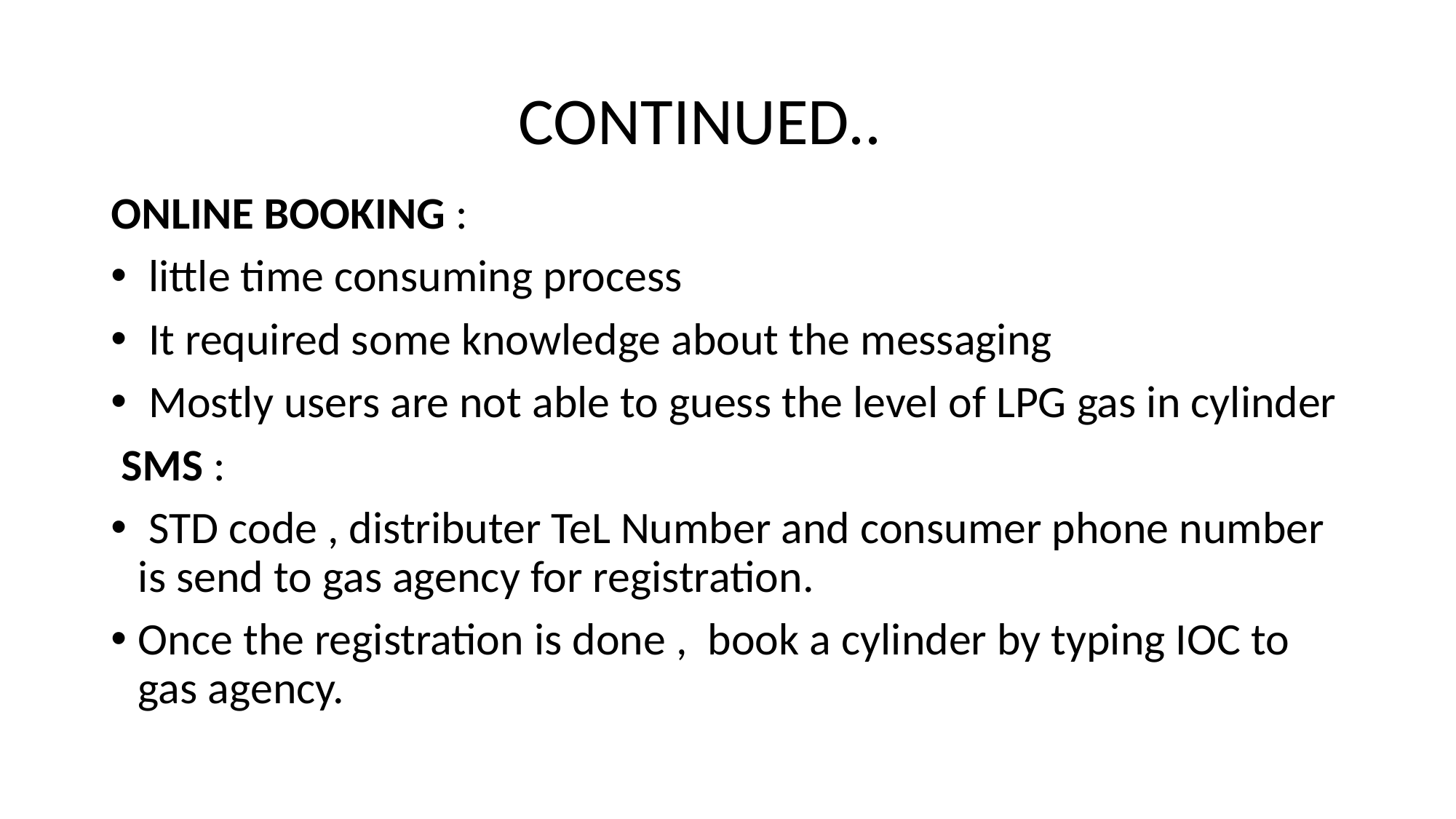

# CONTINUED..
ONLINE BOOKING :
 little time consuming process
 It required some knowledge about the messaging
 Mostly users are not able to guess the level of LPG gas in cylinder
 SMS :
 STD code , distributer TeL Number and consumer phone number is send to gas agency for registration.
Once the registration is done ,  book a cylinder by typing IOC to gas agency.